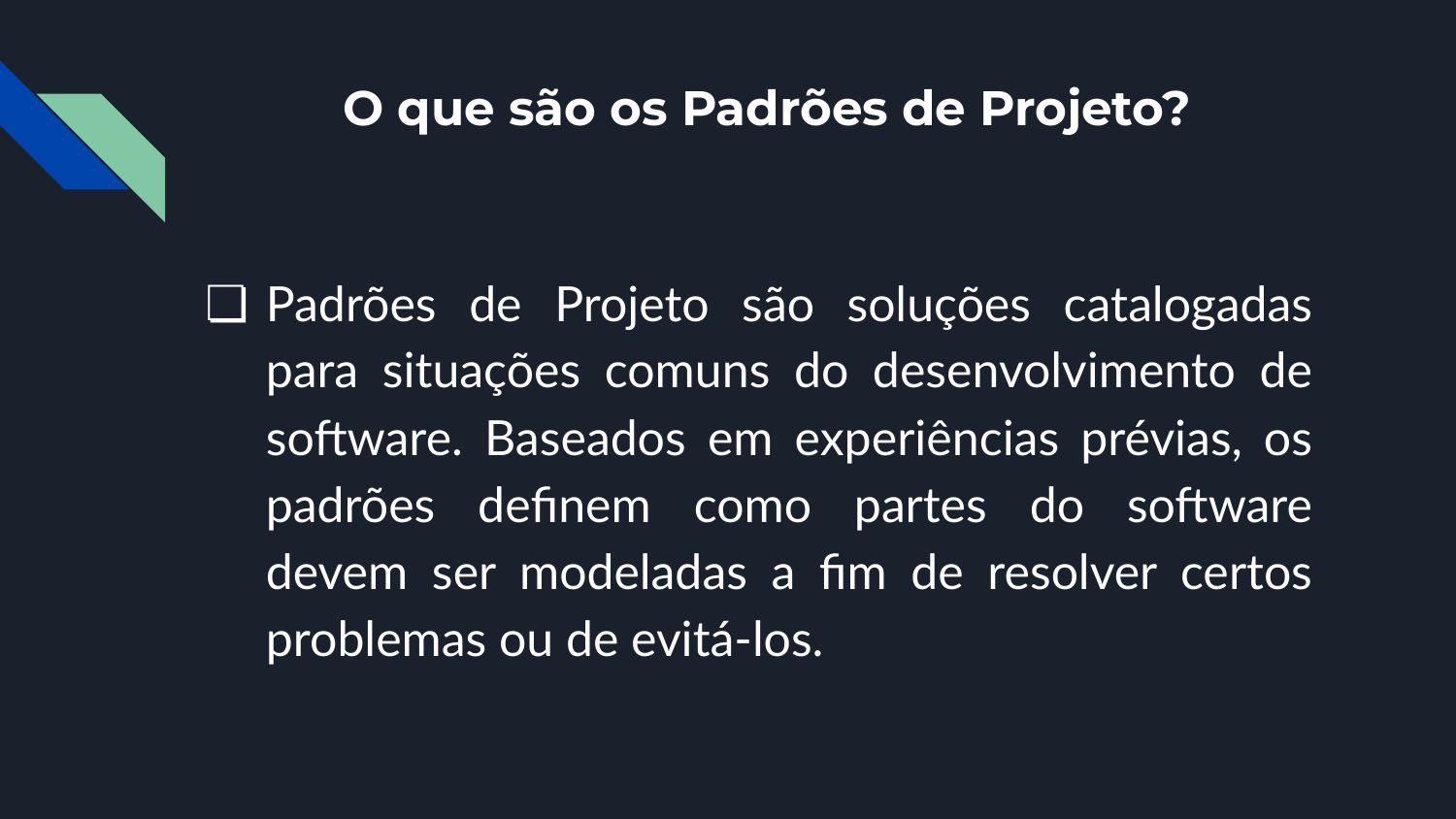

# O que são os Padrões de Projeto?
Padrões de Projeto são soluções catalogadas para situações comuns do desenvolvimento de software. Baseados em experiências prévias, os padrões definem como partes do software devem ser modeladas a fim de resolver certos problemas ou de evitá-los.